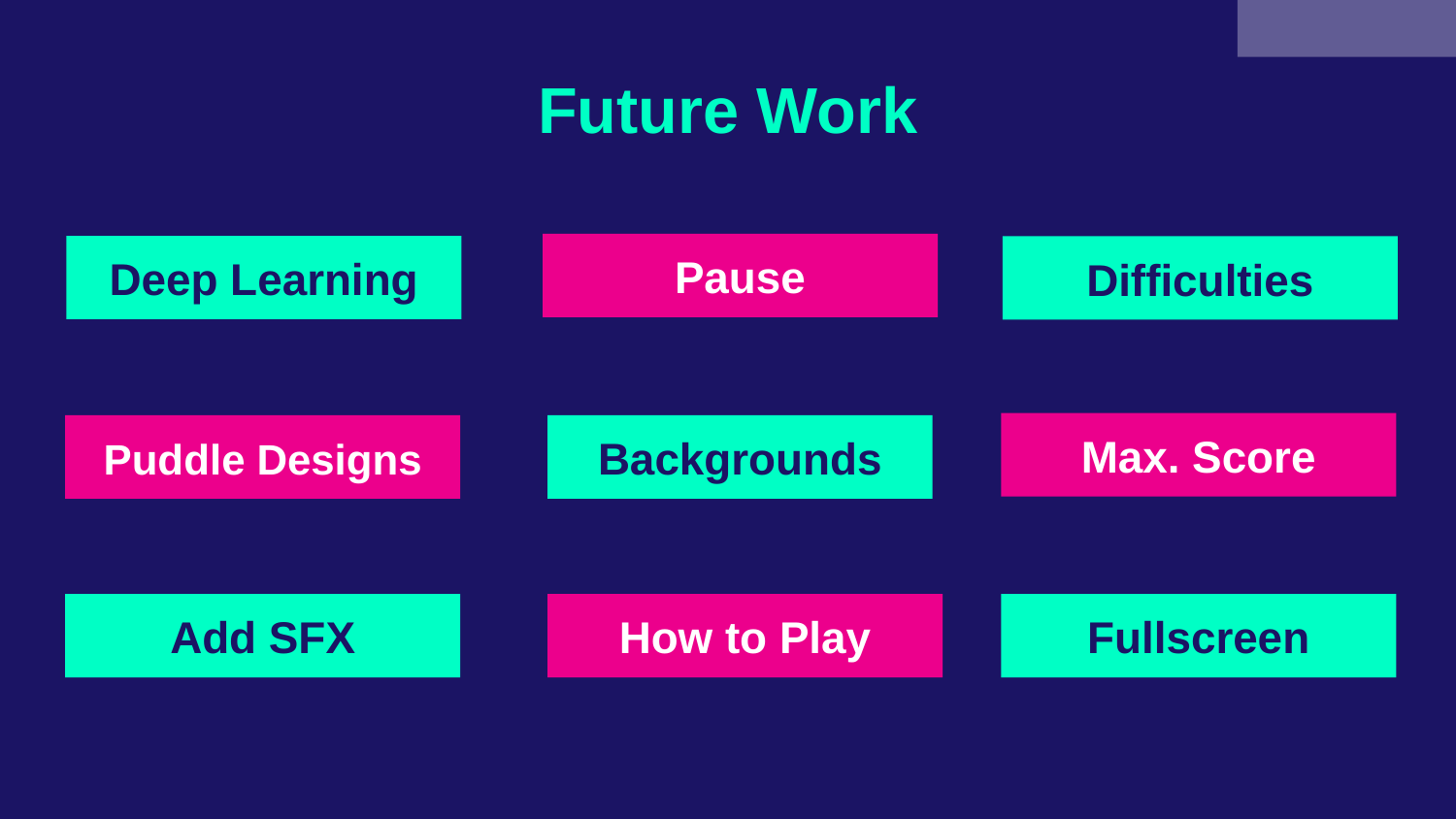

# Future Work
Pause
Deep Learning
Difficulties
Max. Score
Puddle Designs
Backgrounds
How to Play
Fullscreen
Add SFX